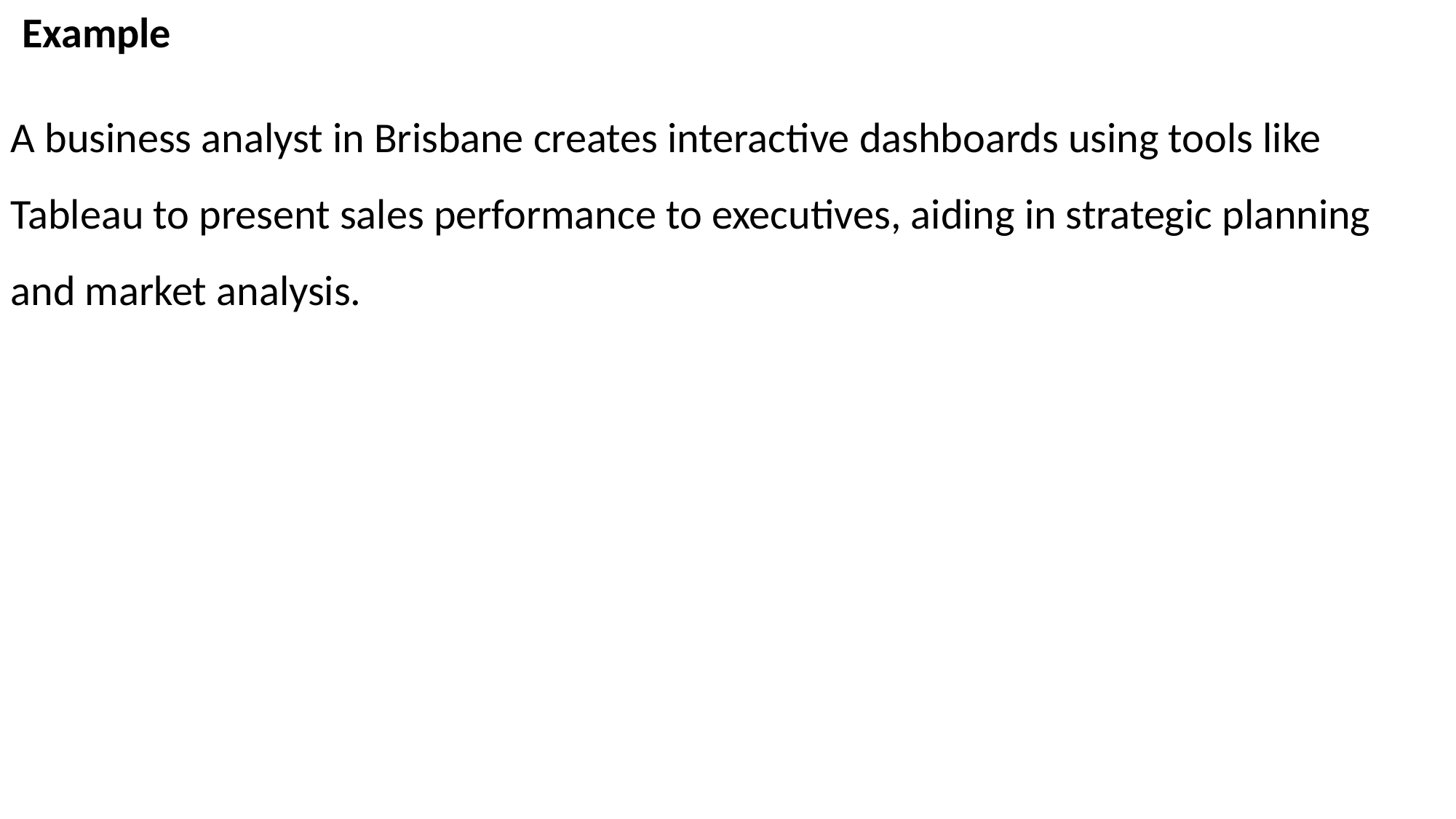

Example
A business analyst in Brisbane creates interactive dashboards using tools like Tableau to present sales performance to executives, aiding in strategic planning and market analysis.